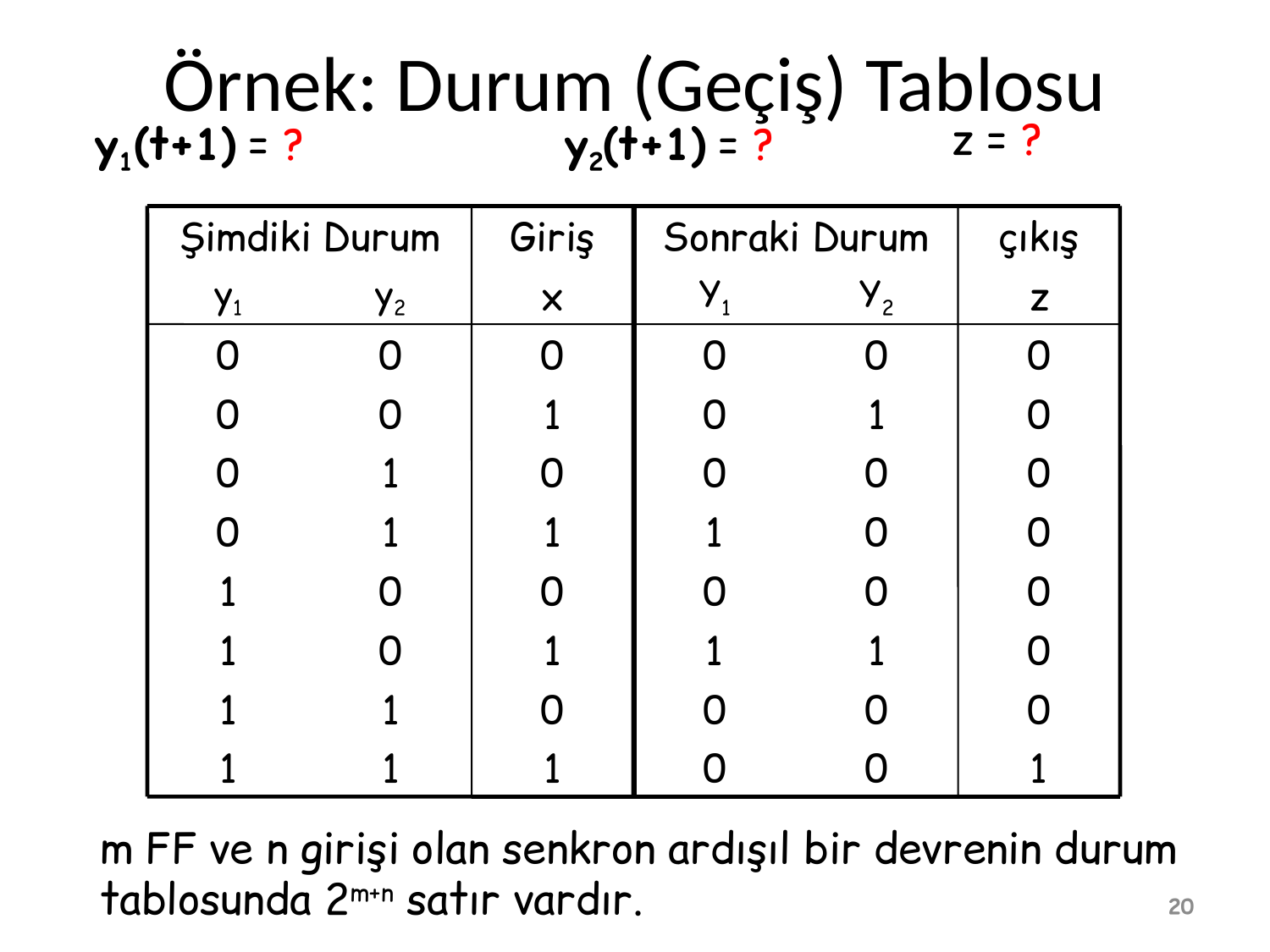

# Örnek: Durum (Geçiş) Tablosu
z = ?
y1(t+1) = ?
y2(t+1) = ?
Şimdiki Durum

Giriş

Sonraki Durum

çıkış

y1

y2
x
Y1

Y2
z

0
0
0
0
0
0
0
0
1
0
1
0
0
1
0
0
1
1
1
0
0
1
0
1
1
1
0
1
1
1
0
0
0
1
0
0
0
0
0
1
1
0
0
0
0
0
0
1
m FF ve n girişi olan senkron ardışıl bir devrenin durum tablosunda 2m+n satır vardır.
20